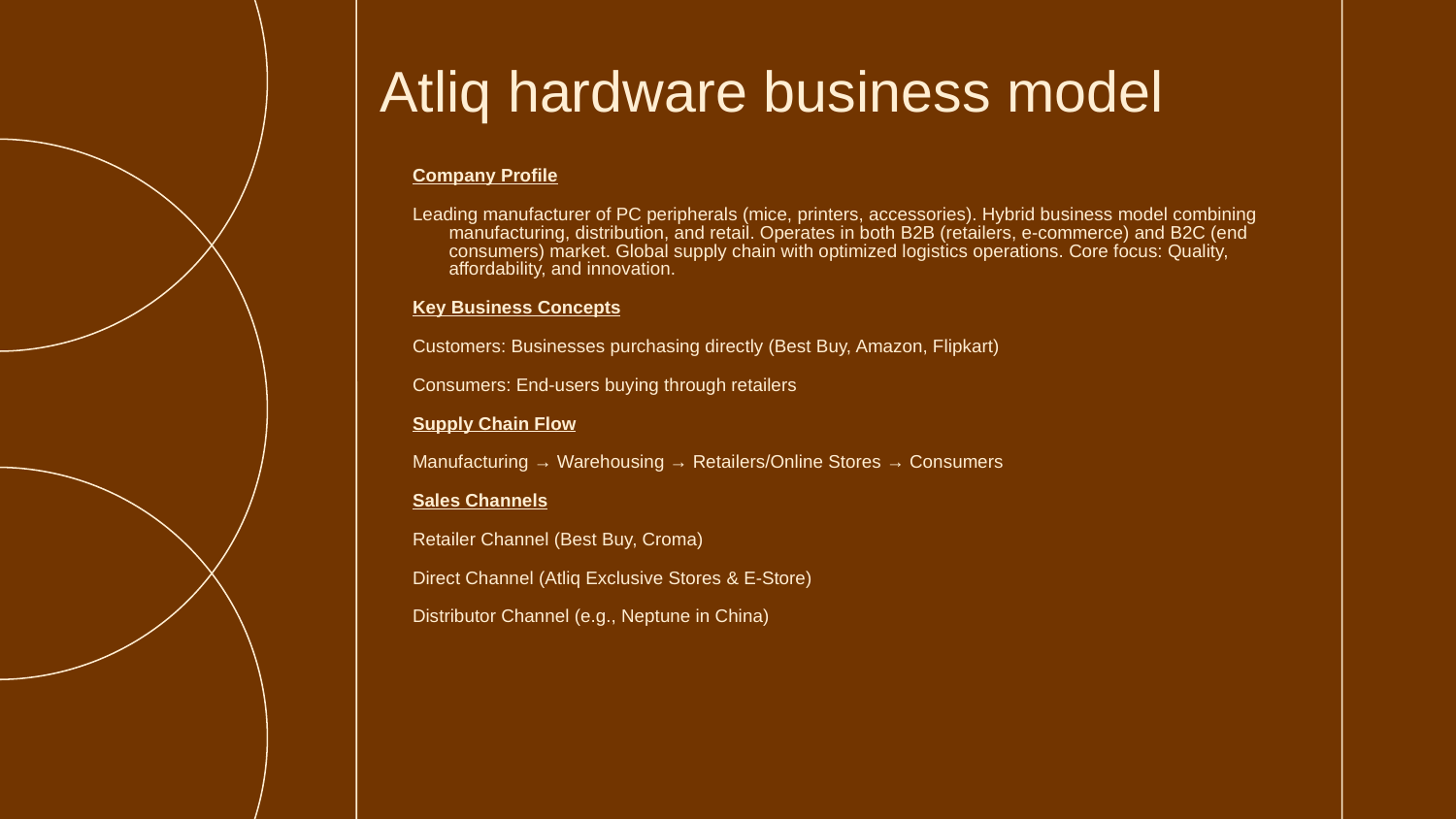

Atliq hardware business model
# Company Profile
Leading manufacturer of PC peripherals (mice, printers, accessories). Hybrid business model combining manufacturing, distribution, and retail. Operates in both B2B (retailers, e-commerce) and B2C (end consumers) market. Global supply chain with optimized logistics operations. Core focus: Quality, affordability, and innovation.
Key Business Concepts
Customers: Businesses purchasing directly (Best Buy, Amazon, Flipkart)
Consumers: End-users buying through retailers
Supply Chain Flow
Manufacturing → Warehousing → Retailers/Online Stores → Consumers
Sales Channels
Retailer Channel (Best Buy, Croma)
Direct Channel (Atliq Exclusive Stores & E-Store)
Distributor Channel (e.g., Neptune in China)